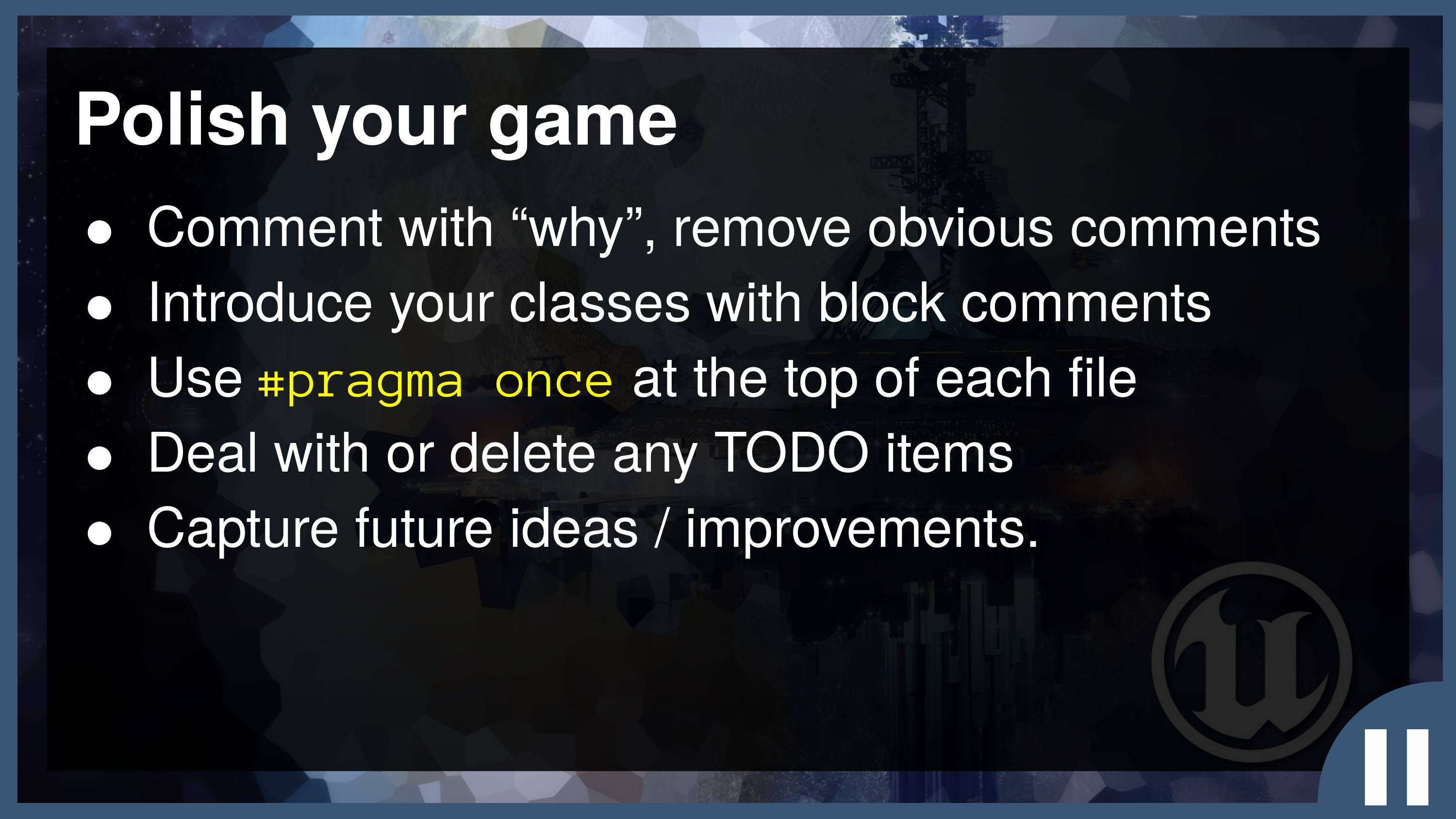

Polish your game
Comment with “why”, remove obvious comments
Introduce your classes with block comments
Use #pragma once at the top of each file
Deal with or delete any TODO items
Capture future ideas / improvements.